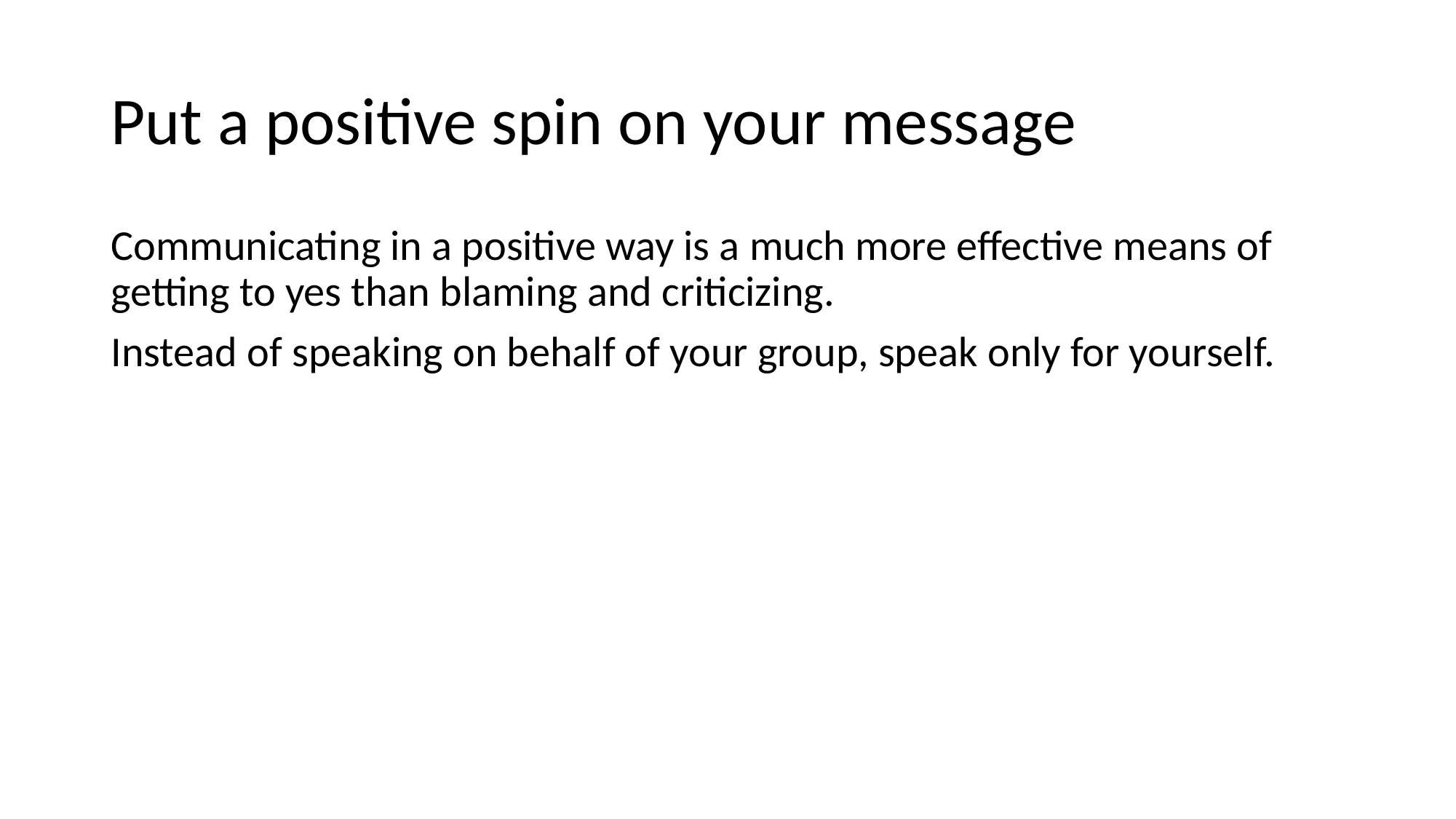

# Put a positive spin on your message
Communicating in a positive way is a much more effective means of getting to yes than blaming and criticizing.
Instead of speaking on behalf of your group, speak only for yourself.